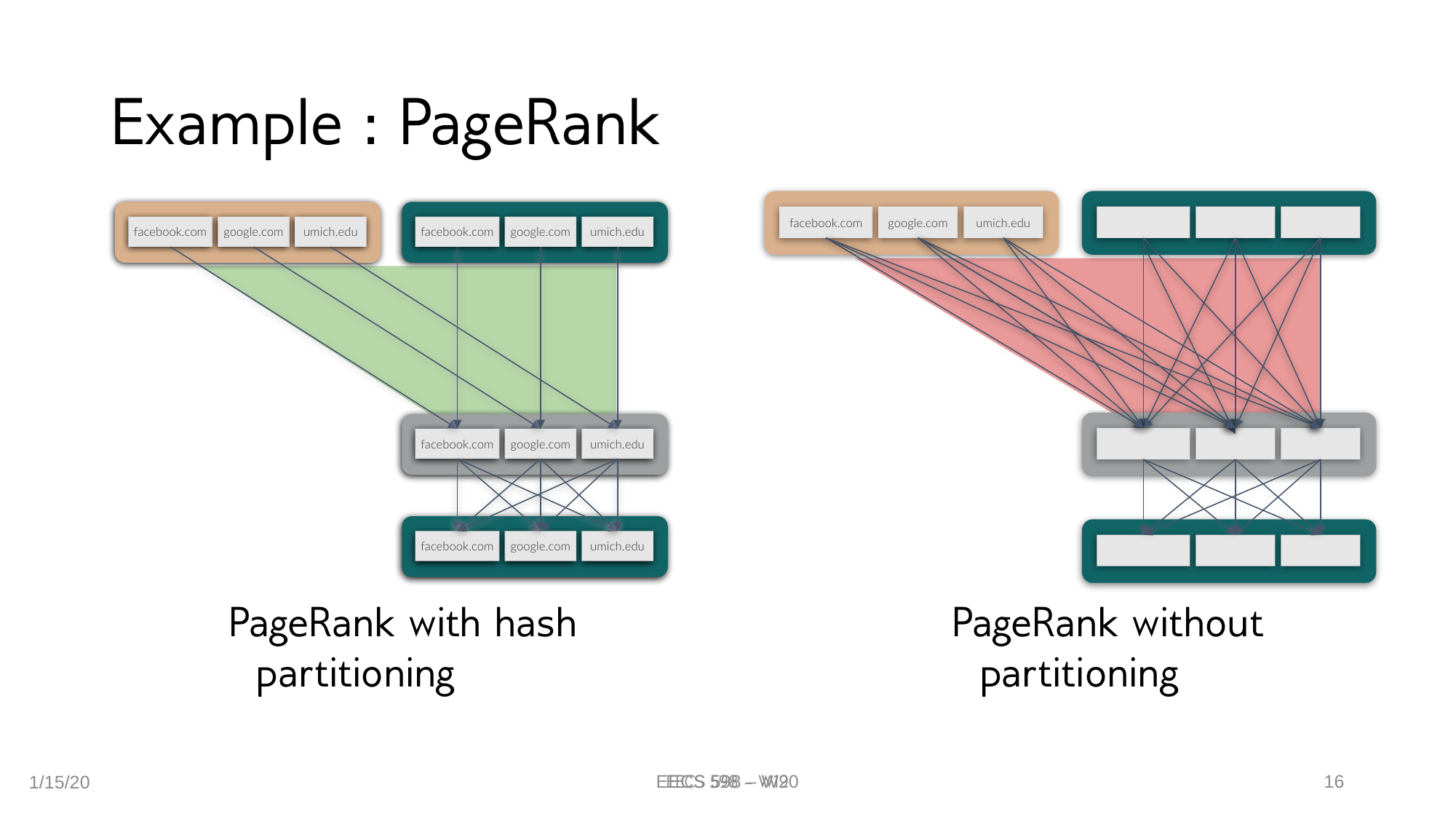

# Example : PageRank

facebook.com
google.com
umich.edu

facebook.com
google.com
umich.edu

facebook.com
google.com
umich.edu

facebook.com
google.com
umich.edu

facebook.com
google.com
umich.edu

PageRank with hash partitioning
PageRank without partitioning
EECS 598 – W19
EECS 598 – W20
16
1/15/20